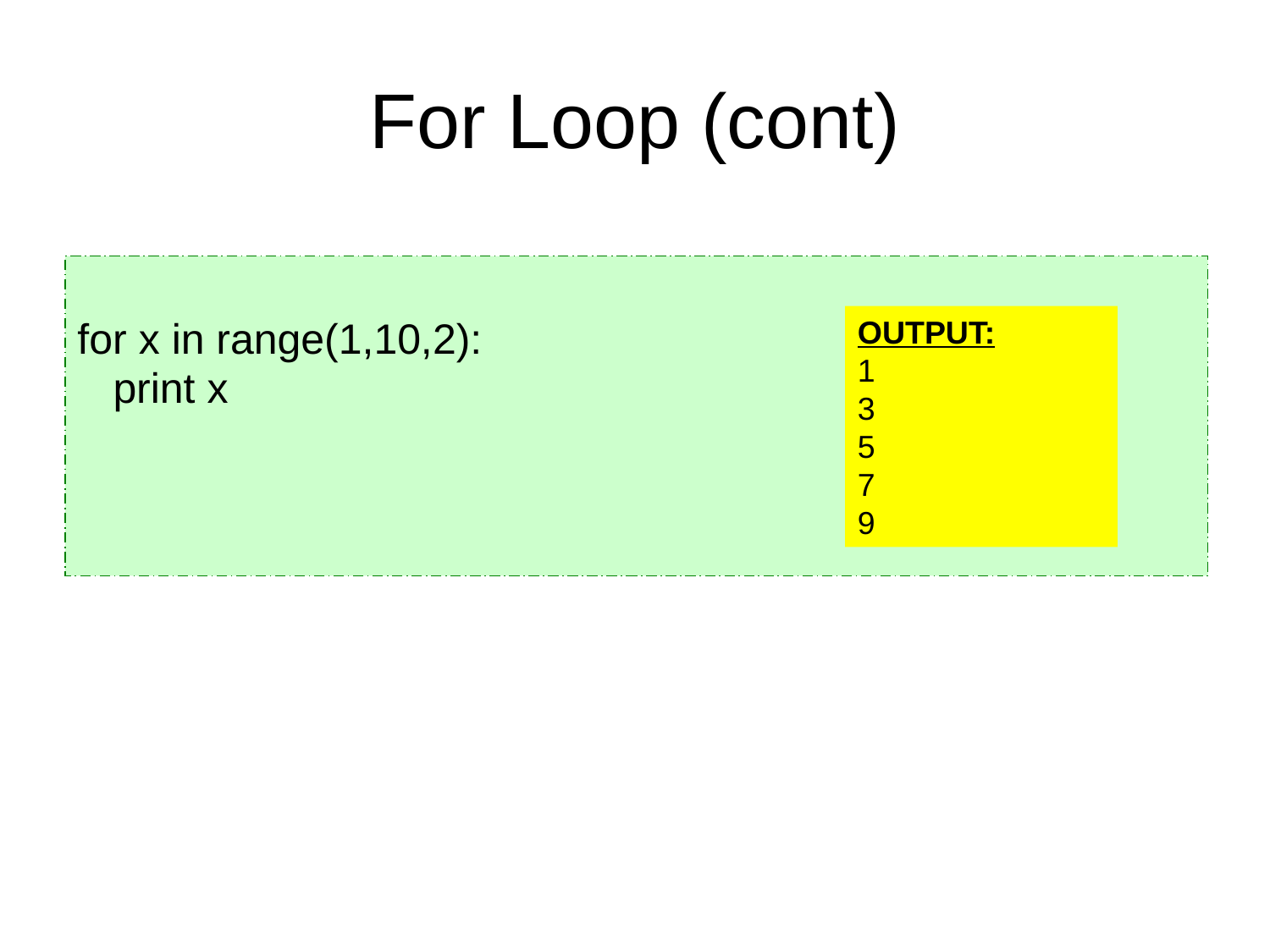

# For Loop (cont)

for x in range(1,10,2):
   print x
OUTPUT:
1
3
5
7
9